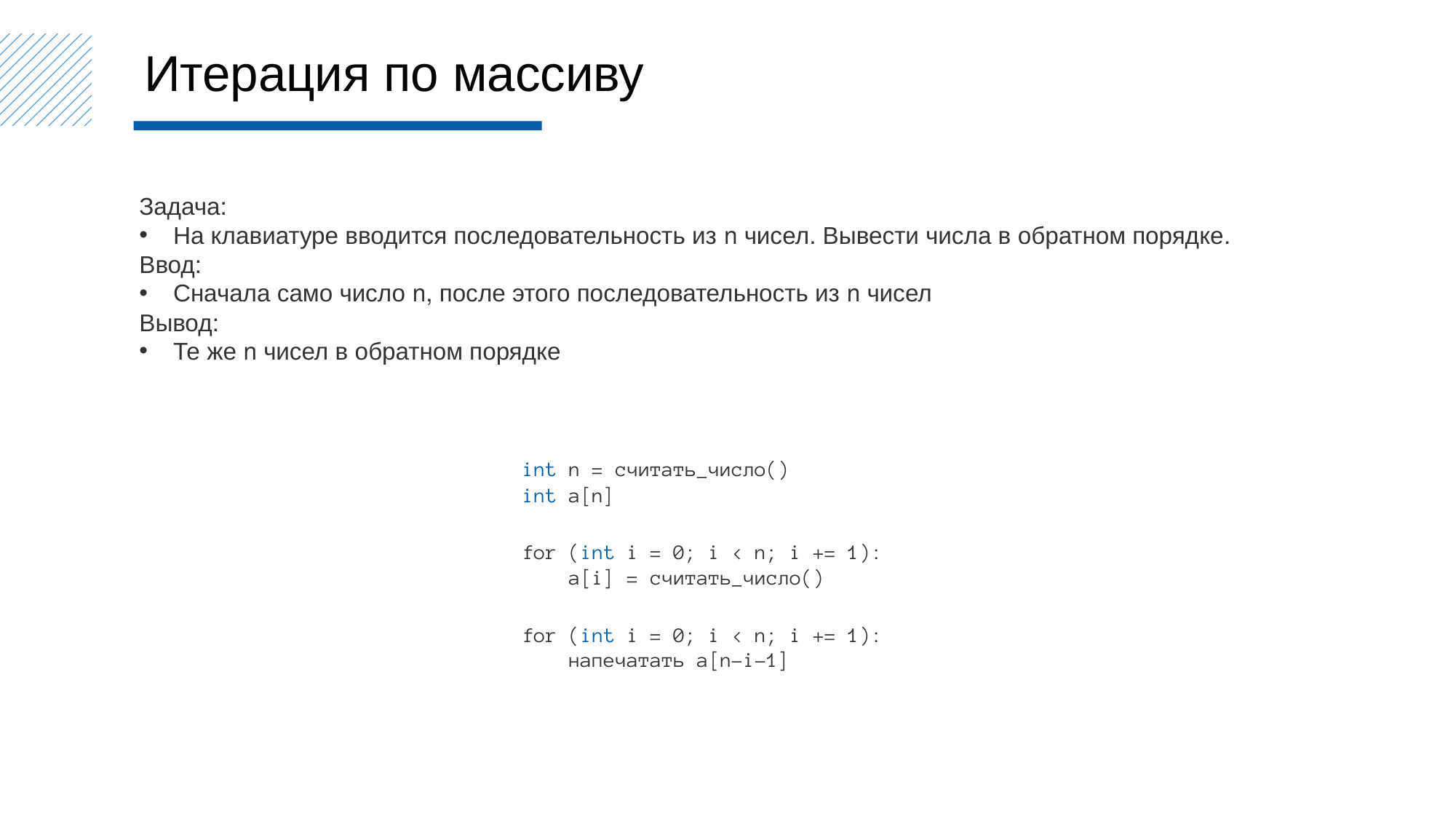

Итерация по массиву
Задача:
На клавиатуре вводится последовательность из n чисел. Вывести числа в обратном порядке.
Ввод:
Сначала само число n, после этого последовательность из n чисел
Вывод:
Те же n чисел в обратном порядке
int n = считать_число()
int a[n]
for (int i = 0; i < n; i += 1):
    a[i] = считать_число()
for (int i = 0; i < n; i += 1):
    напечатать a[n-i-1]